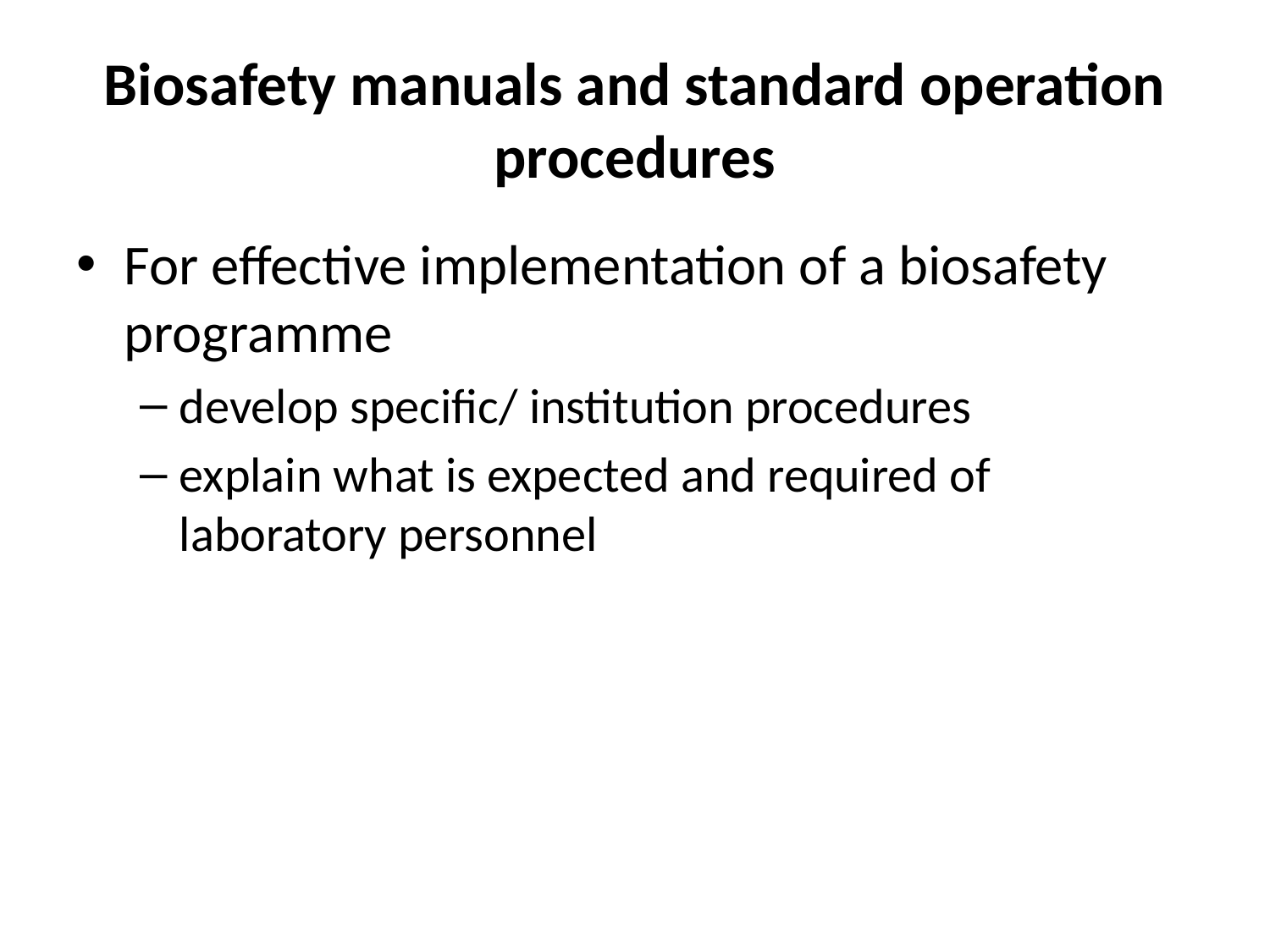

# Biosafety manuals and standard operation procedures
For effective implementation of a biosafety programme
develop specific/ institution procedures
explain what is expected and required of laboratory personnel